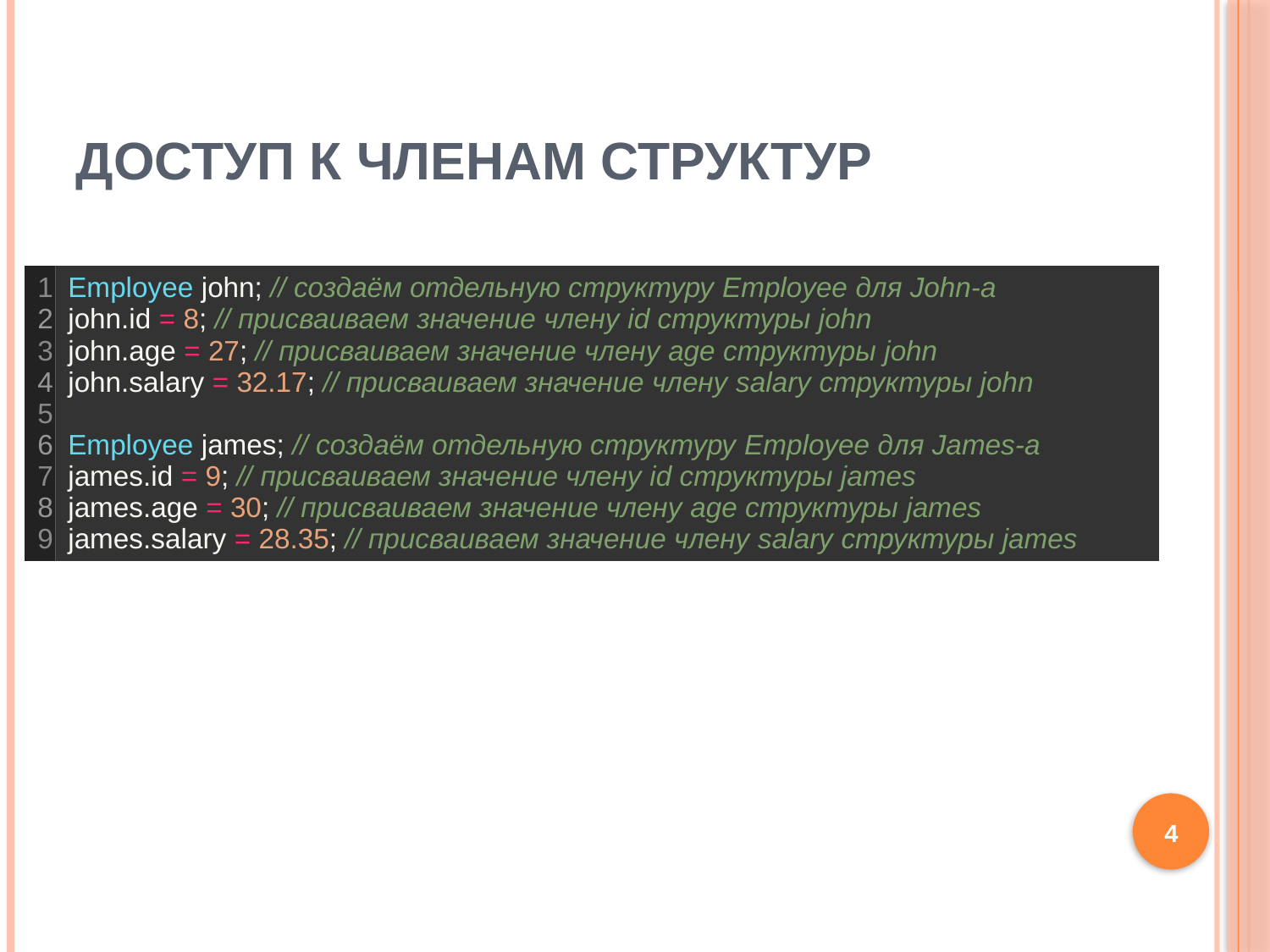

# Доступ к членам структур
| 1 2 3 4 5 6 7 8 9 | Employee john; // создаём отдельную структуру Employee для John-а john.id = 8; // присваиваем значение члену id структуры john john.age = 27; // присваиваем значение члену age структуры john john.salary = 32.17; // присваиваем значение члену salary структуры john Employee james; // создаём отдельную структуру Employee для James-а james.id = 9; // присваиваем значение члену id структуры james james.age = 30; // присваиваем значение члену age структуры james james.salary = 28.35; // присваиваем значение члену salary структуры james |
| --- | --- |
4